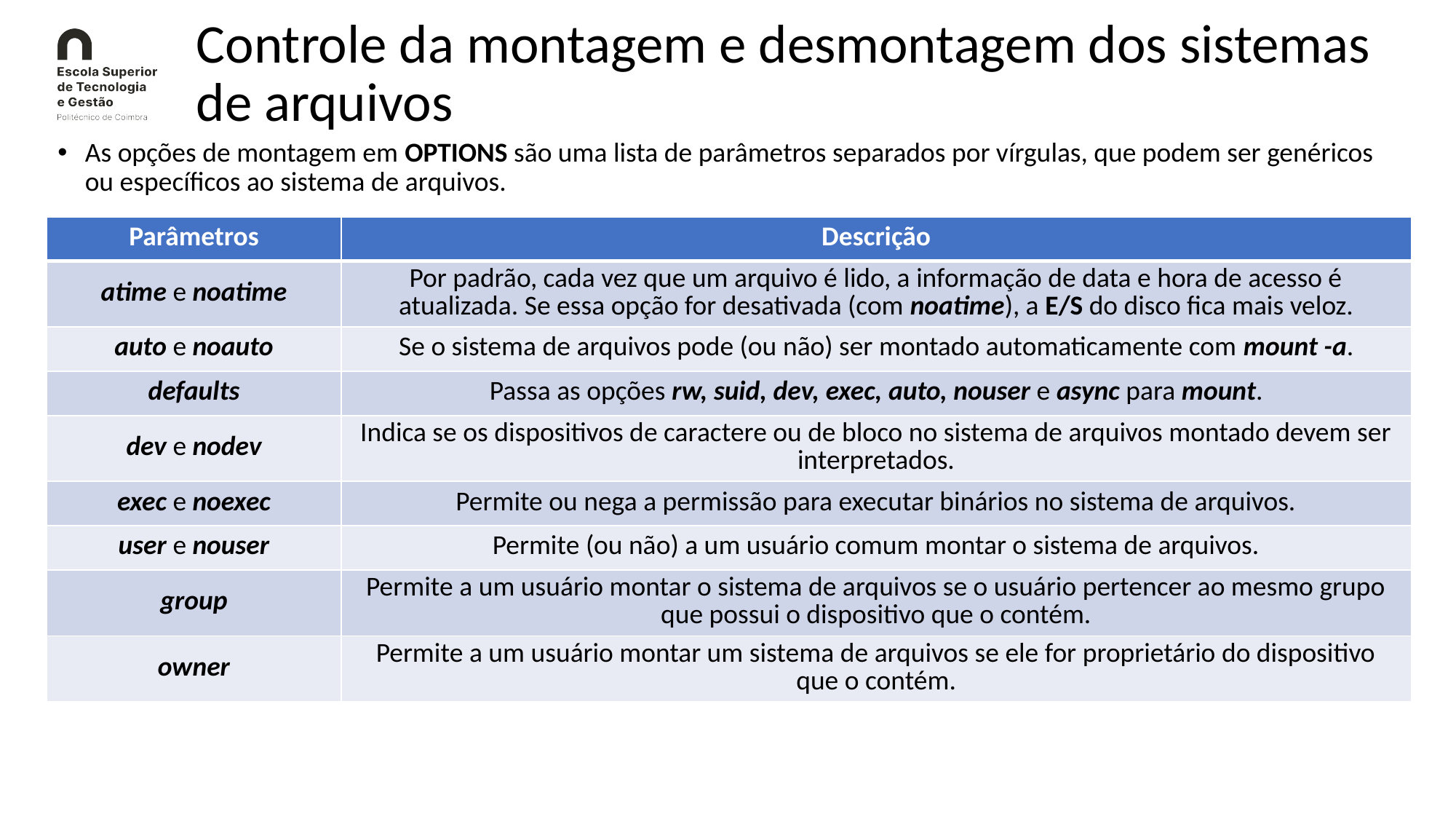

# Controle da montagem e desmontagem dos sistemas de arquivos
As opções de montagem em OPTIONS são uma lista de parâmetros separados por vírgulas, que podem ser genéricos ou específicos ao sistema de arquivos.

| Parâmetros | Descrição |
| --- | --- |
| atime e noatime | Por padrão, cada vez que um arquivo é lido, a informação de data e hora de acesso é atualizada. Se essa opção for desativada (com noatime), a E/S do disco fica mais veloz. |
| auto e noauto | Se o sistema de arquivos pode (ou não) ser montado automaticamente com mount -a. |
| defaults | Passa as opções rw, suid, dev, exec, auto, nouser e async para mount. |
| dev e nodev | Indica se os dispositivos de caractere ou de bloco no sistema de arquivos montado devem ser interpretados. |
| exec e noexec | Permite ou nega a permissão para executar binários no sistema de arquivos. |
| user e nouser | Permite (ou não) a um usuário comum montar o sistema de arquivos. |
| group | Permite a um usuário montar o sistema de arquivos se o usuário pertencer ao mesmo grupo que possui o dispositivo que o contém. |
| owner | Permite a um usuário montar um sistema de arquivos se ele for proprietário do dispositivo que o contém. |